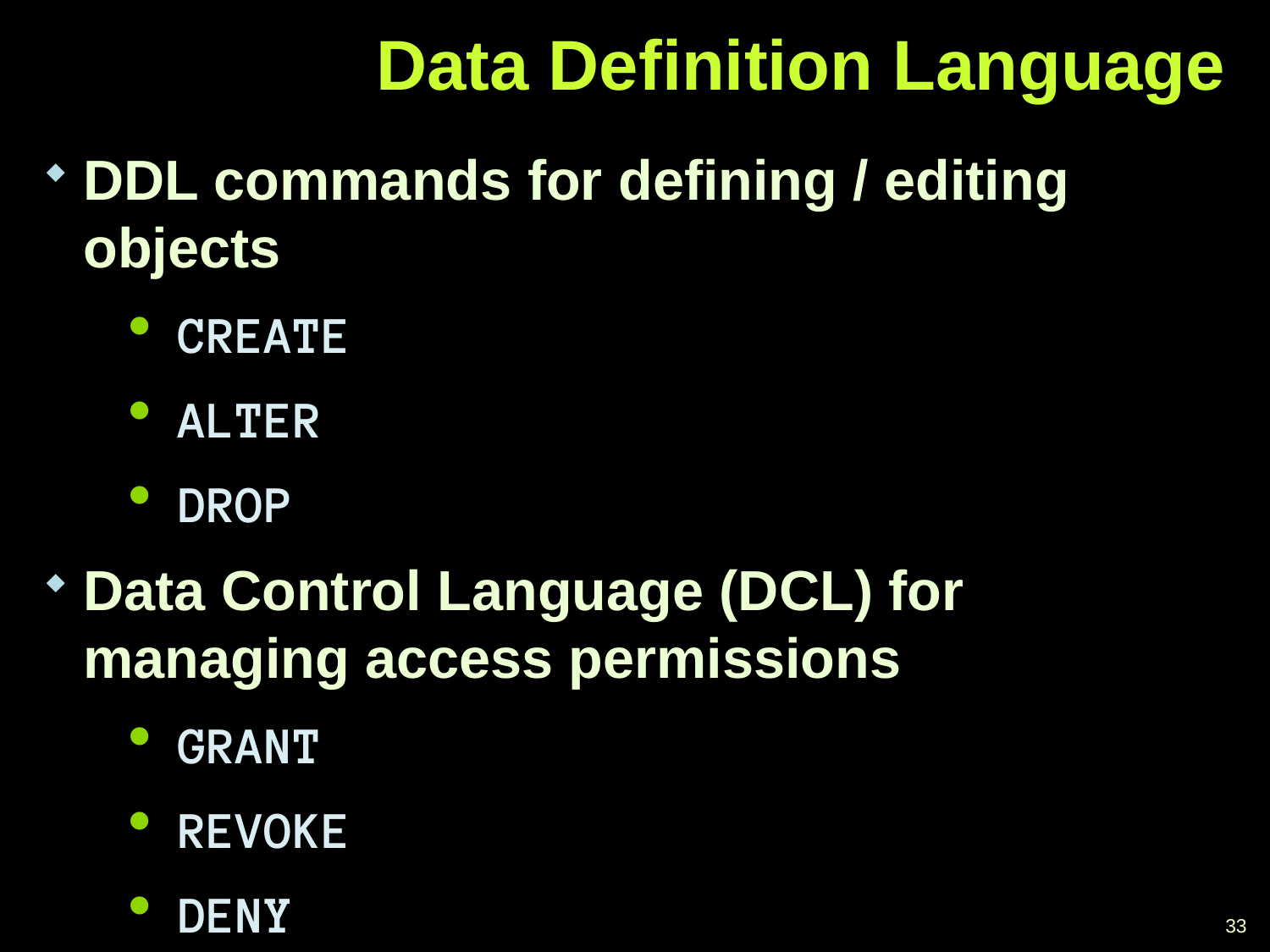

# Data Definition Language
DDL commands for defining / editing objects
CREATE
ALTER
DROP
Data Control Language (DCL) for managing access permissions
GRANT
REVOKE
DENY
33